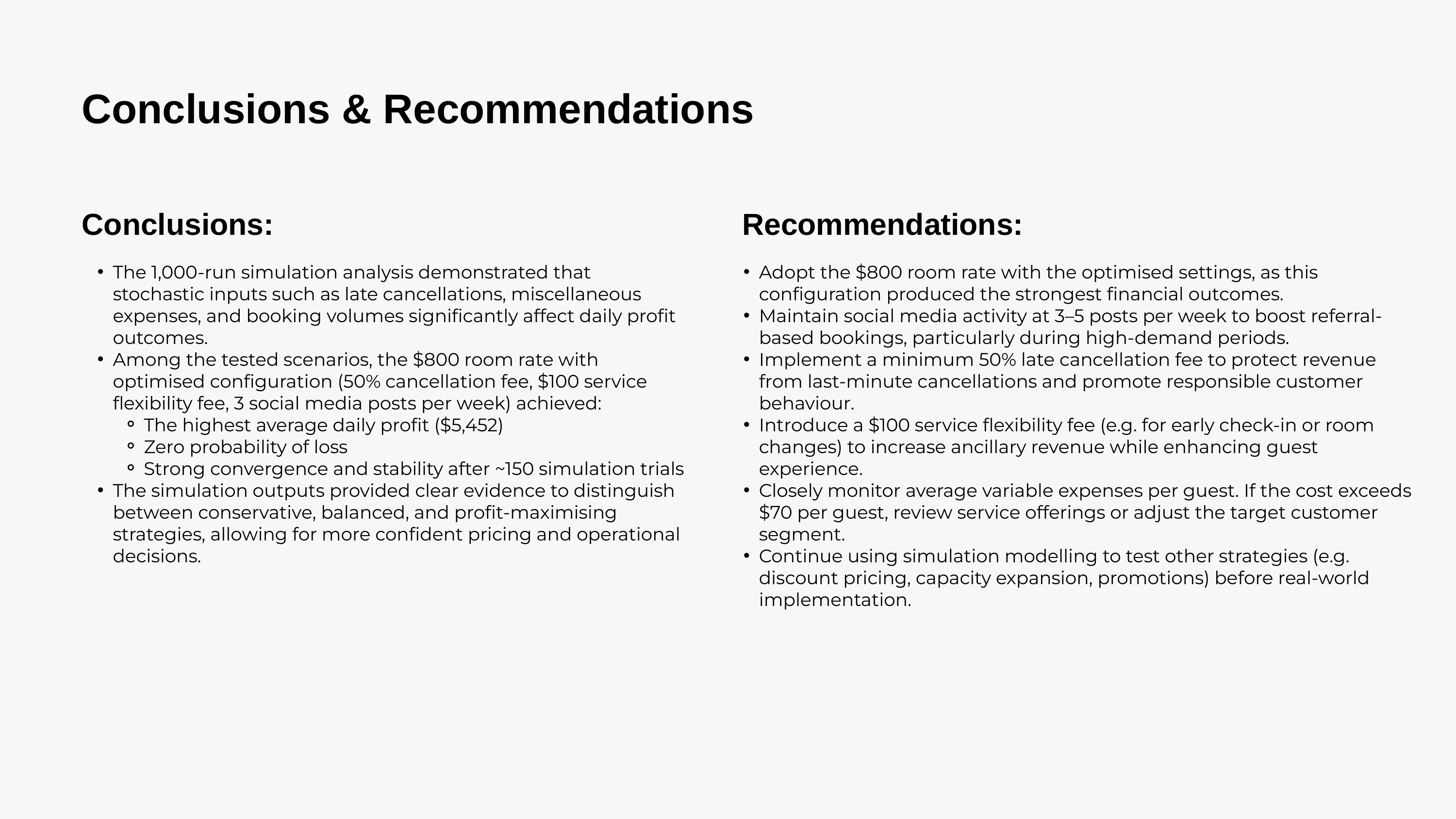

Conclusions & Recommendations
Conclusions:
Recommendations:
The 1,000-run simulation analysis demonstrated that stochastic inputs such as late cancellations, miscellaneous expenses, and booking volumes significantly affect daily profit outcomes.
Among the tested scenarios, the $800 room rate with optimised configuration (50% cancellation fee, $100 service flexibility fee, 3 social media posts per week) achieved:
The highest average daily profit ($5,452)
Zero probability of loss
Strong convergence and stability after ~150 simulation trials
The simulation outputs provided clear evidence to distinguish between conservative, balanced, and profit-maximising strategies, allowing for more confident pricing and operational decisions.

Adopt the $800 room rate with the optimised settings, as this configuration produced the strongest financial outcomes.
Maintain social media activity at 3–5 posts per week to boost referral-based bookings, particularly during high-demand periods.
Implement a minimum 50% late cancellation fee to protect revenue from last-minute cancellations and promote responsible customer behaviour.
Introduce a $100 service flexibility fee (e.g. for early check-in or room changes) to increase ancillary revenue while enhancing guest experience.
Closely monitor average variable expenses per guest. If the cost exceeds $70 per guest, review service offerings or adjust the target customer segment.
Continue using simulation modelling to test other strategies (e.g. discount pricing, capacity expansion, promotions) before real-world implementation.